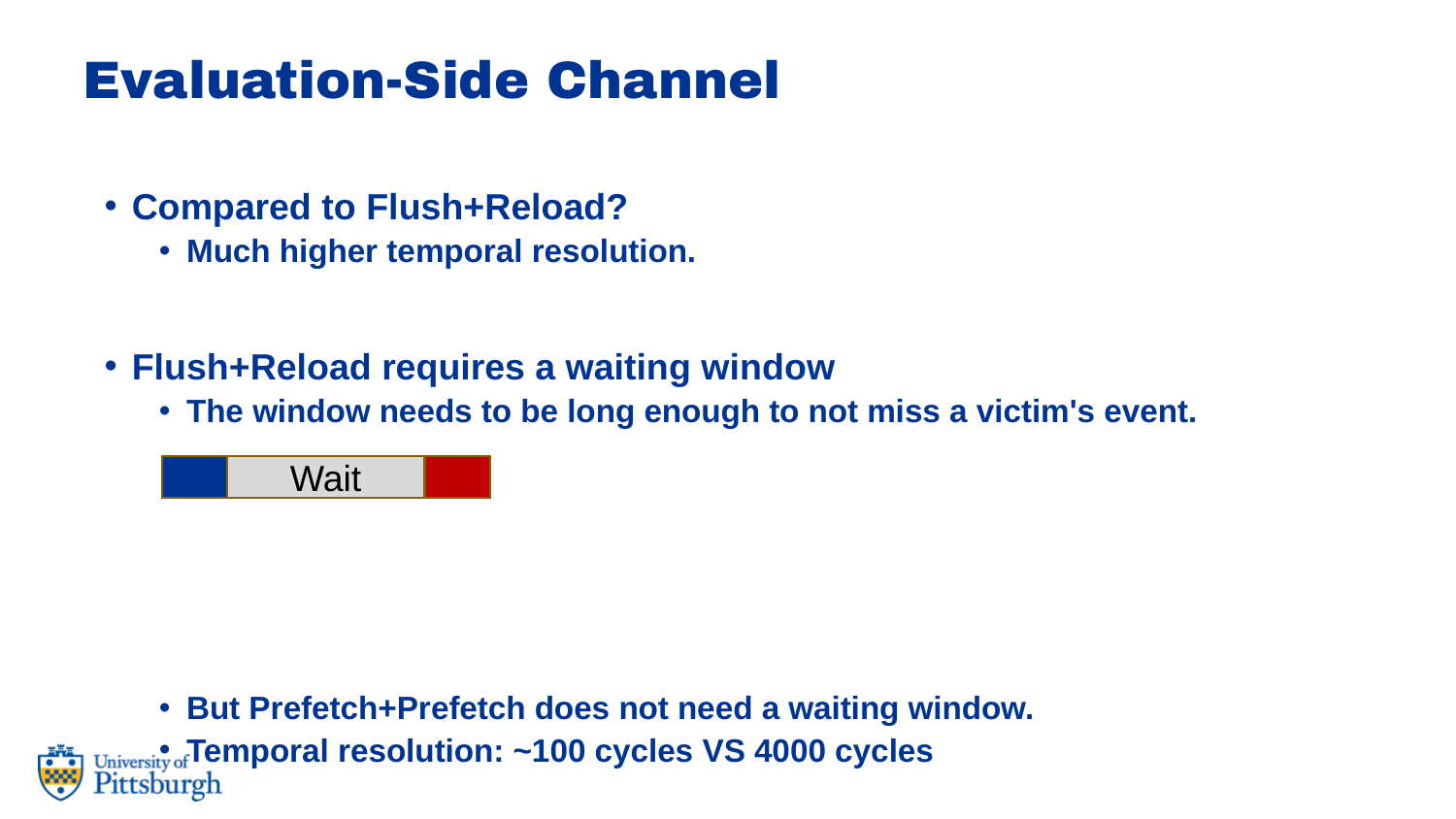

Evaluation-Side Channel
Compared to Flush+Reload?
Much higher temporal resolution.

Flush+Reload requires a waiting window
The window needs to be long enough to not miss a victim's event.

But Prefetch+Prefetch does not need a waiting window.
Temporal resolution: ~100 cycles VS 4000 cycles

Wait